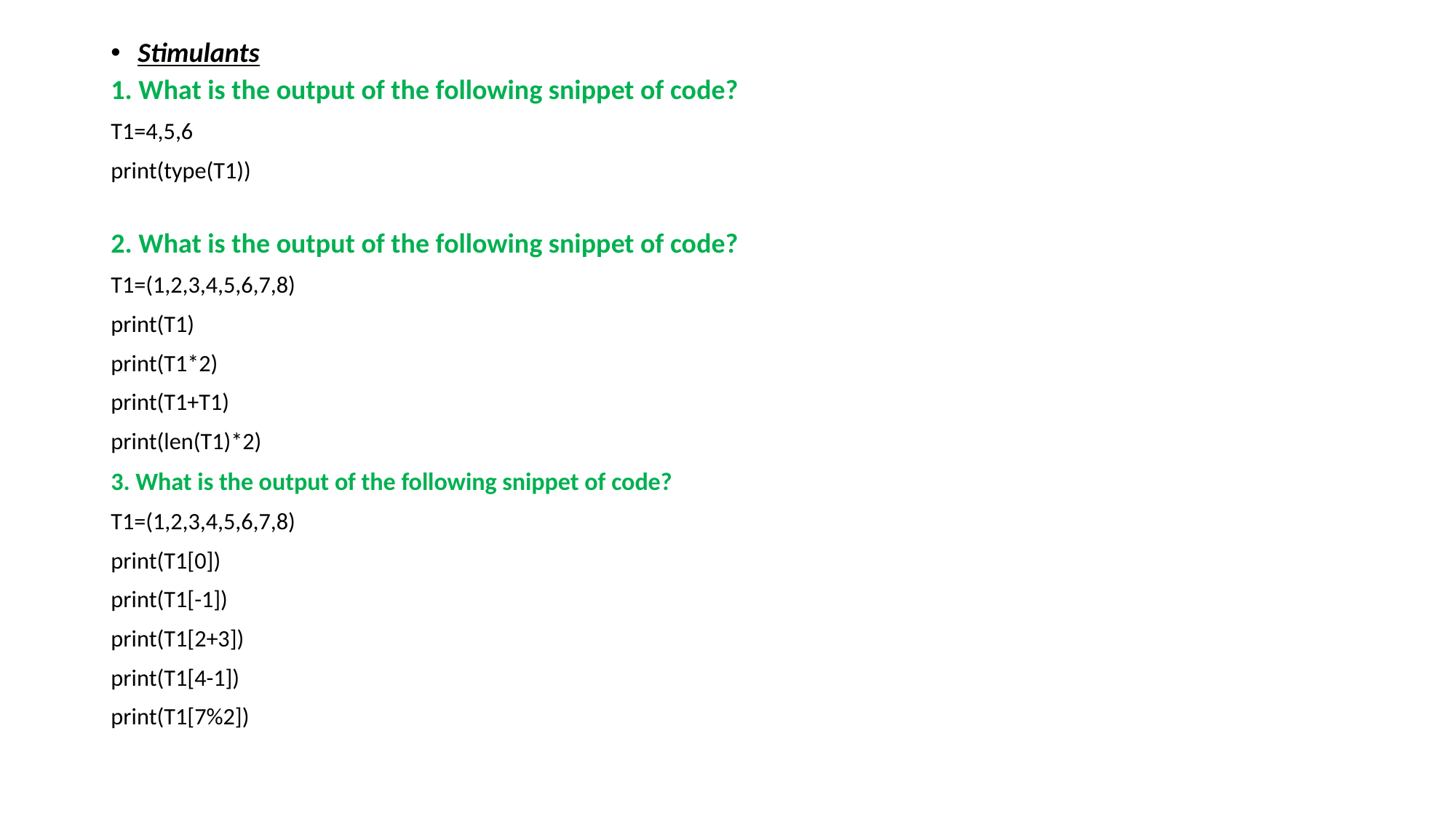

Stimulants
1. What is the output of the following snippet of code?
T1=4,5,6
print(type(T1))

2. What is the output of the following snippet of code?
T1=(1,2,3,4,5,6,7,8)
print(T1)
print(T1*2)
print(T1+T1)
print(len(T1)*2)
3. What is the output of the following snippet of code?
T1=(1,2,3,4,5,6,7,8)
print(T1[0])
print(T1[-1])
print(T1[2+3])
print(T1[4-1])
print(T1[7%2])